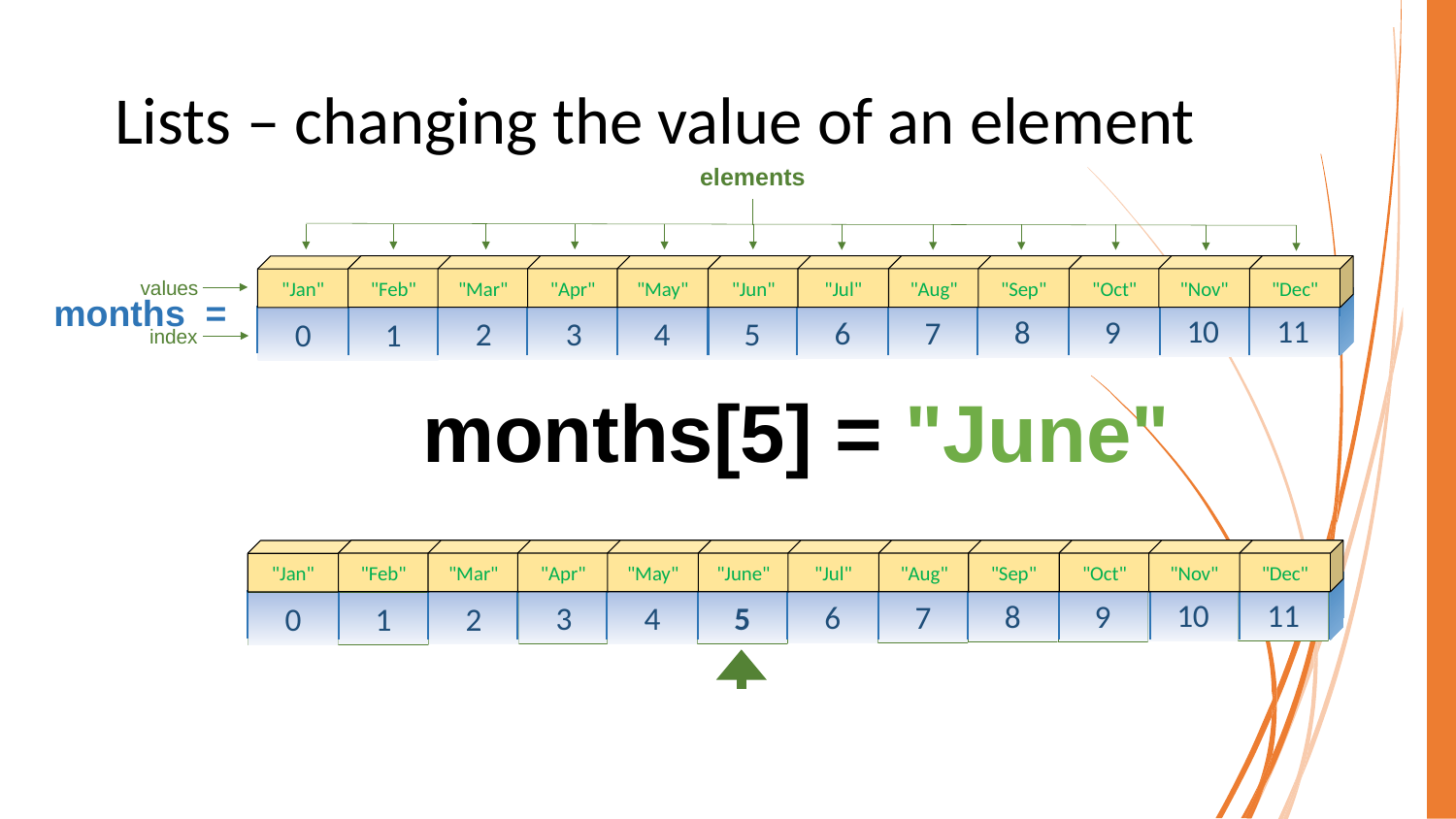

# Lists – changing the value of an element
elements
"Feb"
"Mar"
"Apr"
"May"
"Jun"
"Jul"
"Aug"
"Sep"
"Oct"
"Nov"
"Dec"
"Jan"

11
10
9
8
7
6
5
3
4
2
1
0
values
months  =
index
months[5] = "June"
"Feb"
"Mar"
"Apr"
"May"
"June"
"Jul"
"Aug"
"Sep"
"Oct"
"Nov"
"Dec"
"Jan"

11
10
9
8
7
6
5
3
4
2
1
0